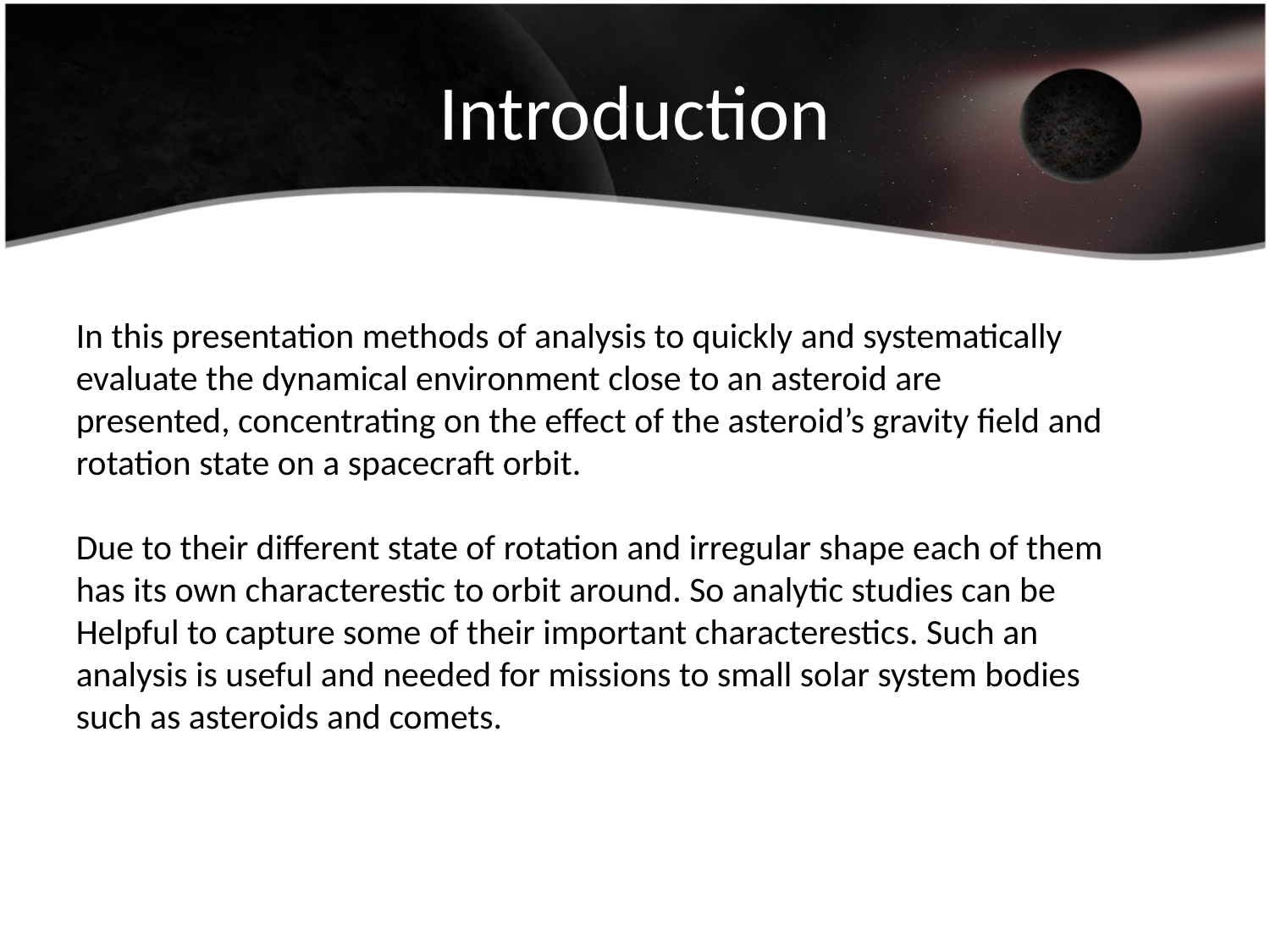

# Introduction
In this presentation methods of analysis to quickly and systematically evaluate the dynamical environment close to an asteroid are
presented, concentrating on the effect of the asteroid’s gravity field and rotation state on a spacecraft orbit.

Due to their different state of rotation and irregular shape each of them
has its own characterestic to orbit around. So analytic studies can be
Helpful to capture some of their important characterestics. Such an
analysis is useful and needed for missions to small solar system bodies
such as asteroids and comets.